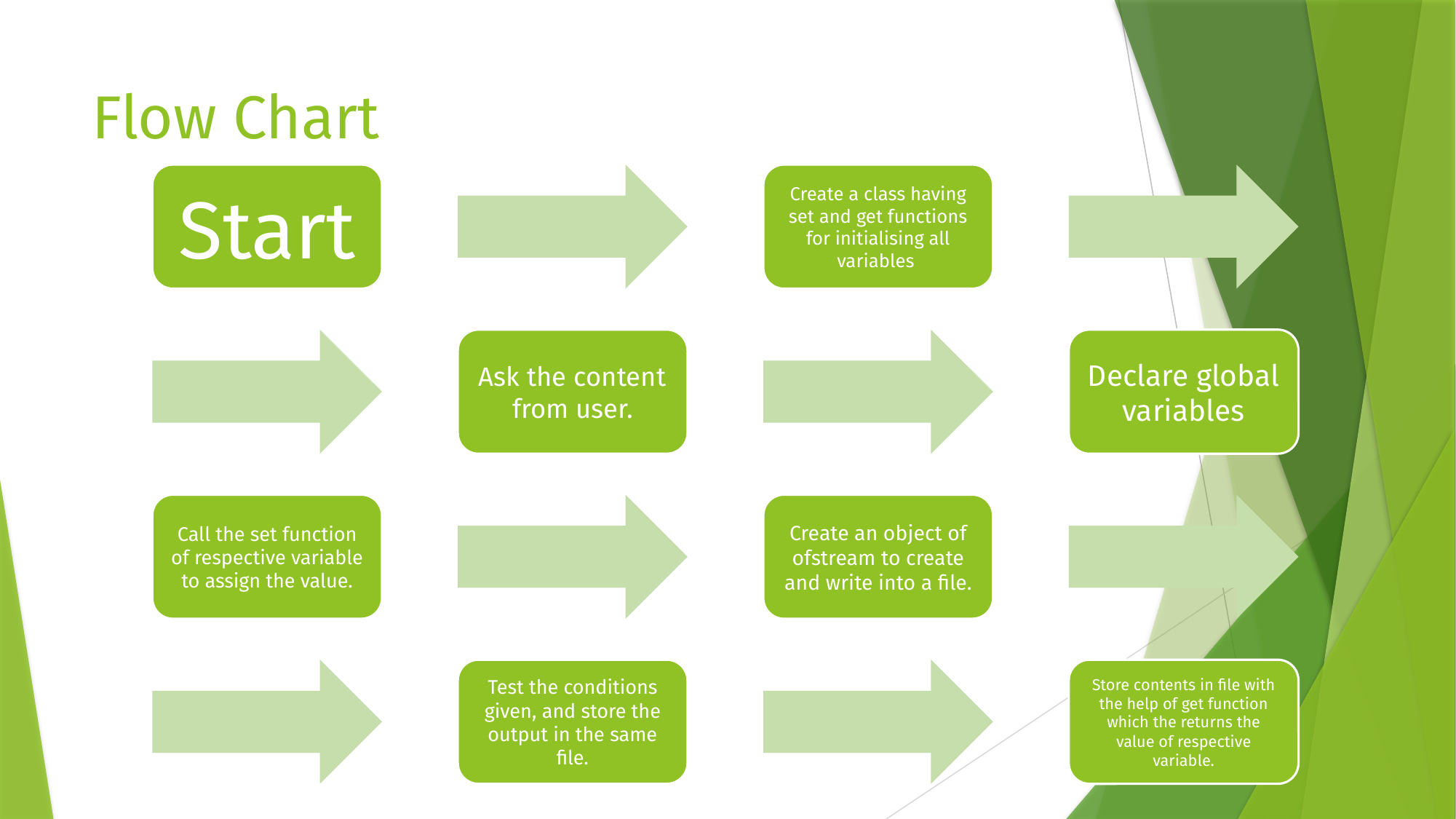

# Flow Chart
Start
Create a class having set and get functions for initialising all variables
Declare global variables
Ask the content from user.
Call the set function of respective variable to assign the value.
Create an object of ofstream to create and write into a file.
Test the conditions given, and store the output in the same file.
Store contents in file with the help of get function which the returns the value of respective variable.